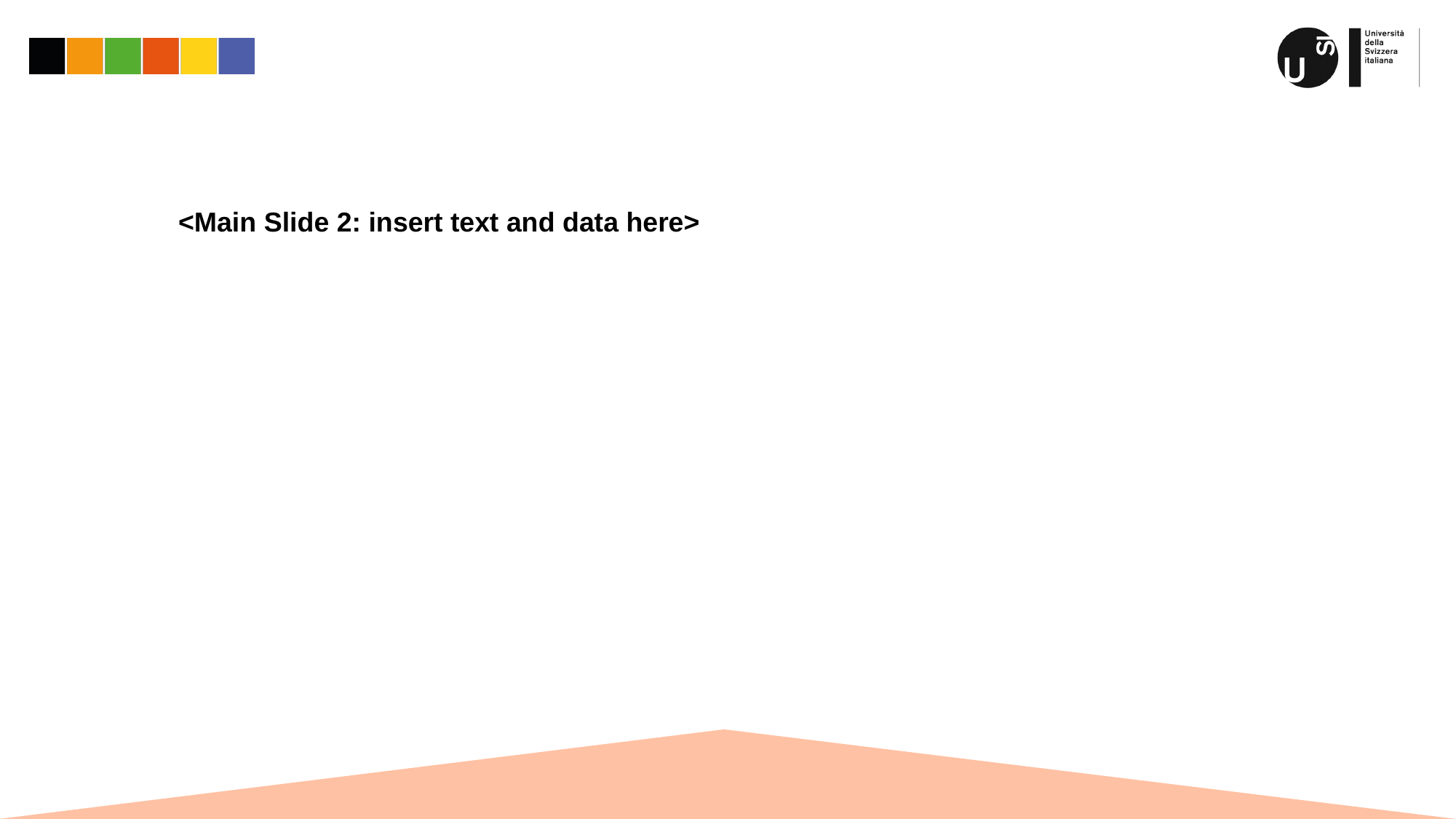

<Main Slide 2: insert text and data here>